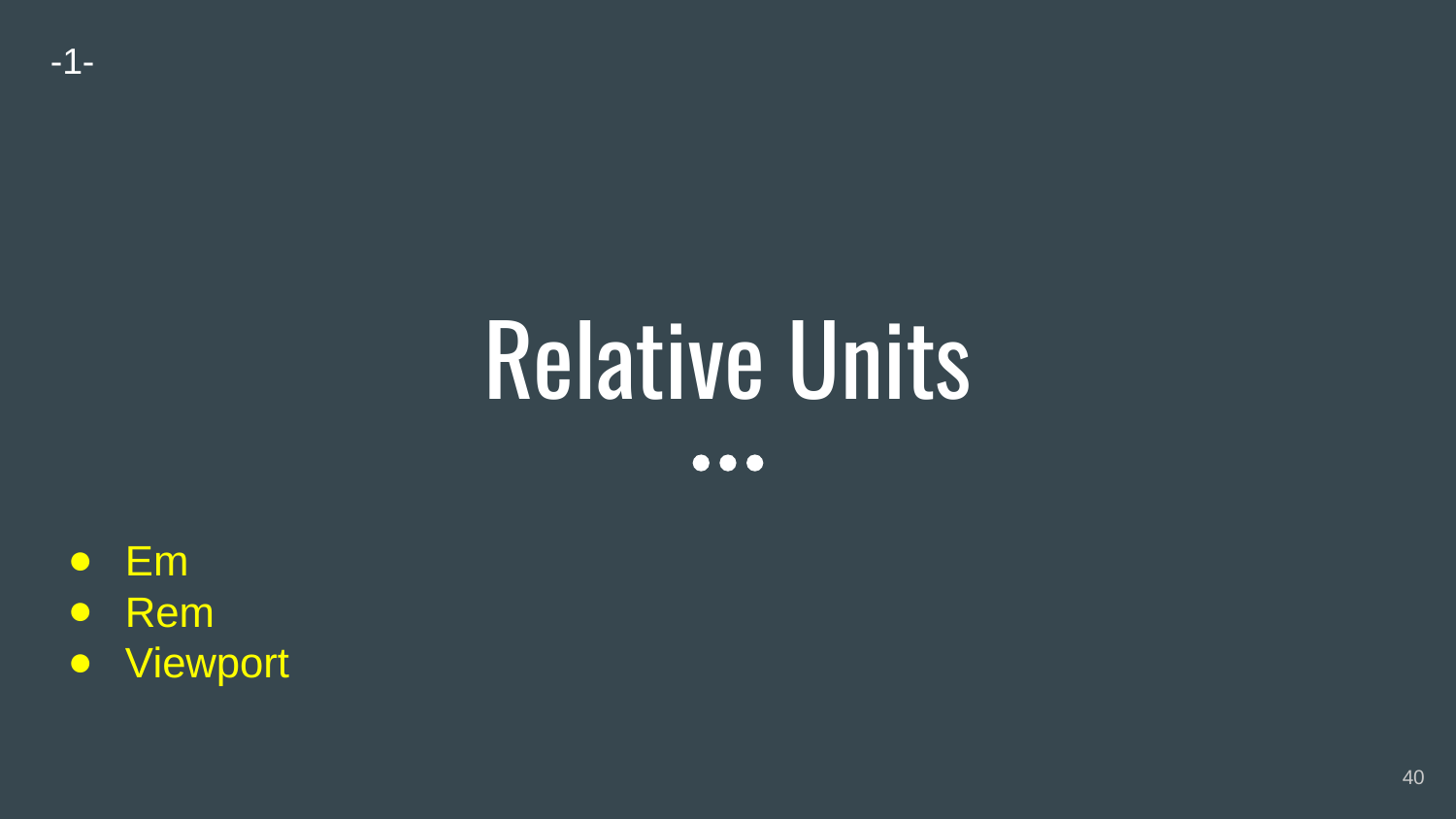

-1-
# Relative Units
Em
Rem
Viewport

40